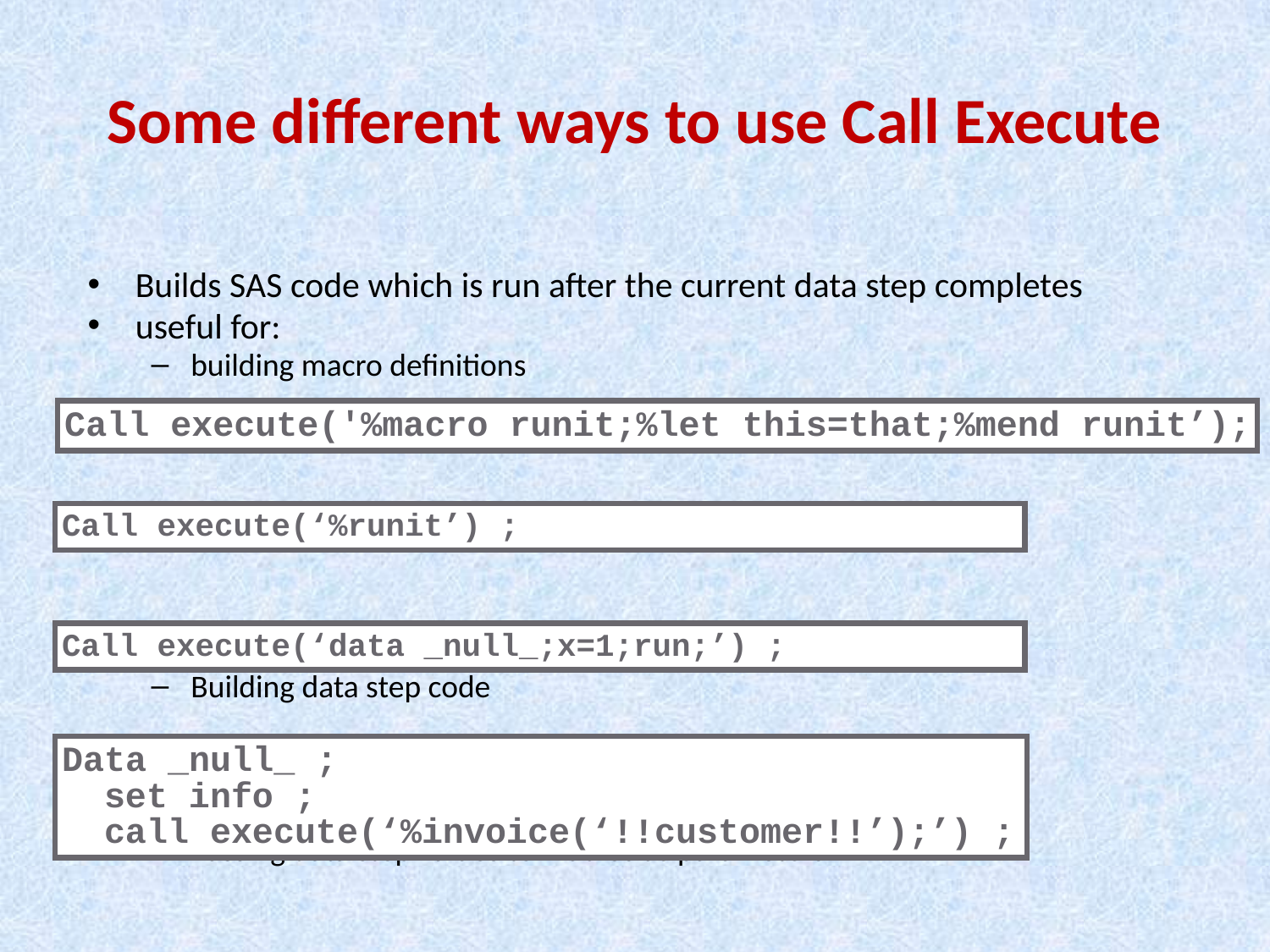

# Some different ways to use Call Execute
Builds SAS code which is run after the current data step completes
useful for:
building macro definitions

Building macro invocations

Building data step code

Passing data step values to macros as parameters
Call execute('%macro runit;%let this=that;%mend runit’);
Call execute(‘%runit’) ;
Call execute(‘data _null_;x=1;run;’) ;
Data _null_ ;
  set info ;
  call execute(‘%invoice(‘!!customer!!’);’) ;